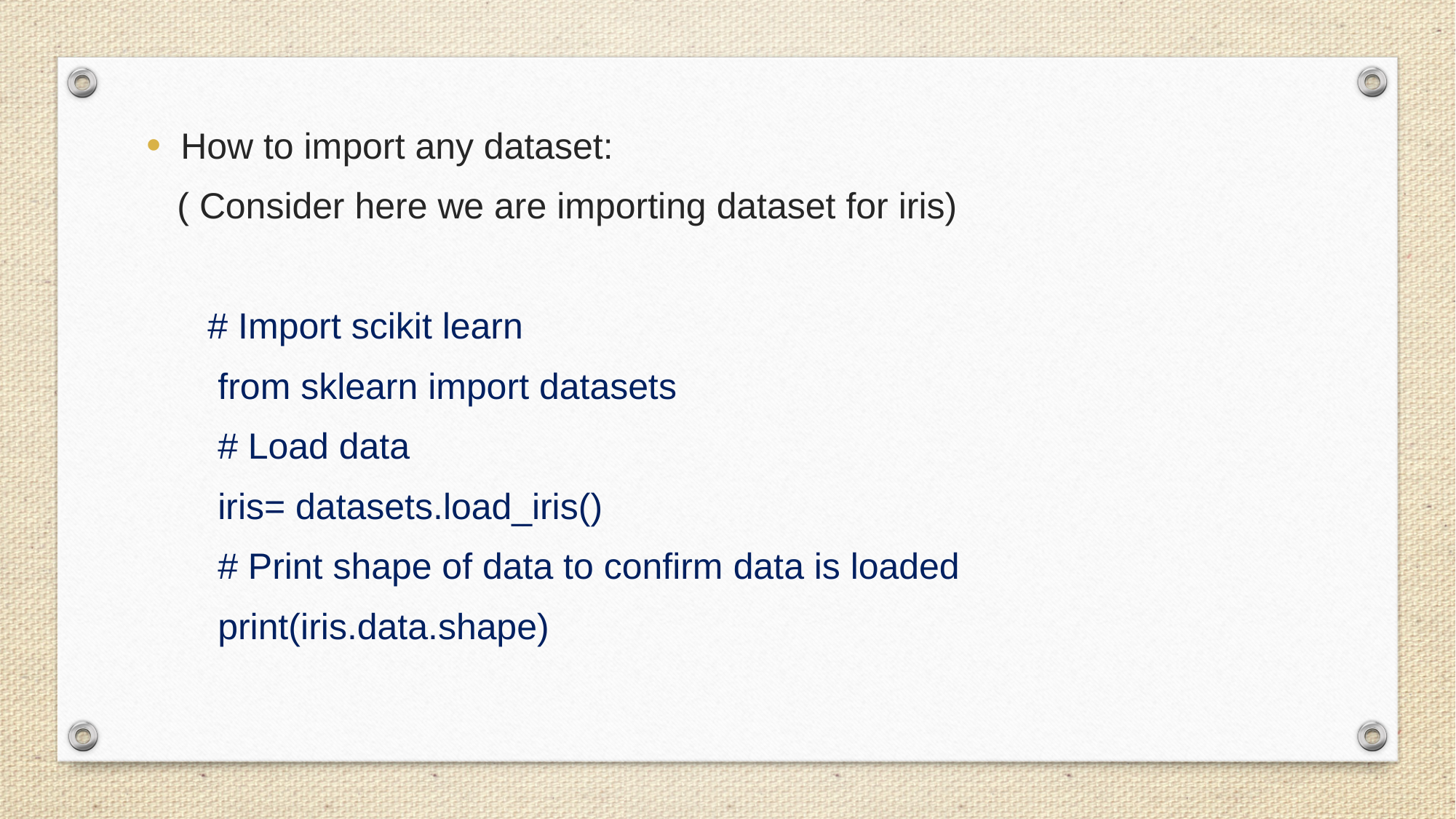

How to import any dataset:
   ( Consider here we are importing dataset for iris)

      # Import scikit learn
       from sklearn import datasets
       # Load data
       iris= datasets.load_iris()
       # Print shape of data to confirm data is loaded
       print(iris.data.shape)